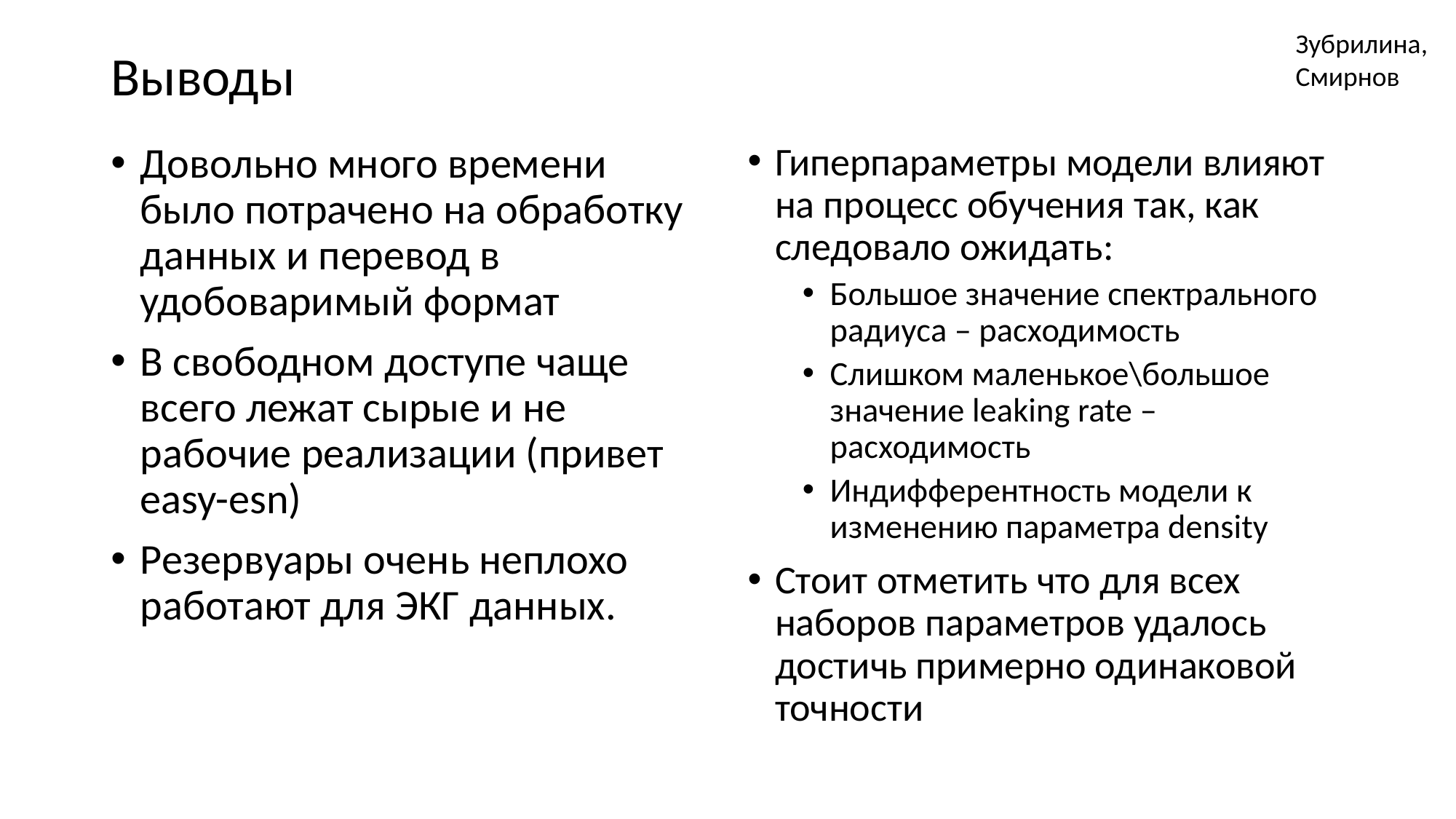

Зубрилина,
Смирнов
# Выводы
Довольно много времени было потрачено на обработку данных и перевод в удобоваримый формат
В свободном доступе чаще всего лежат сырые и не рабочие реализации (привет easy-esn)
Резервуары очень неплохо работают для ЭКГ данных.
Гиперпараметры модели влияют на процесс обучения так, как следовало ожидать:
Большое значение спектрального радиуса – расходимость
Слишком маленькое\большое значение leaking rate – расходимость
Индифферентность модели к изменению параметра density
Стоит отметить что для всех наборов параметров удалось достичь примерно одинаковой точности